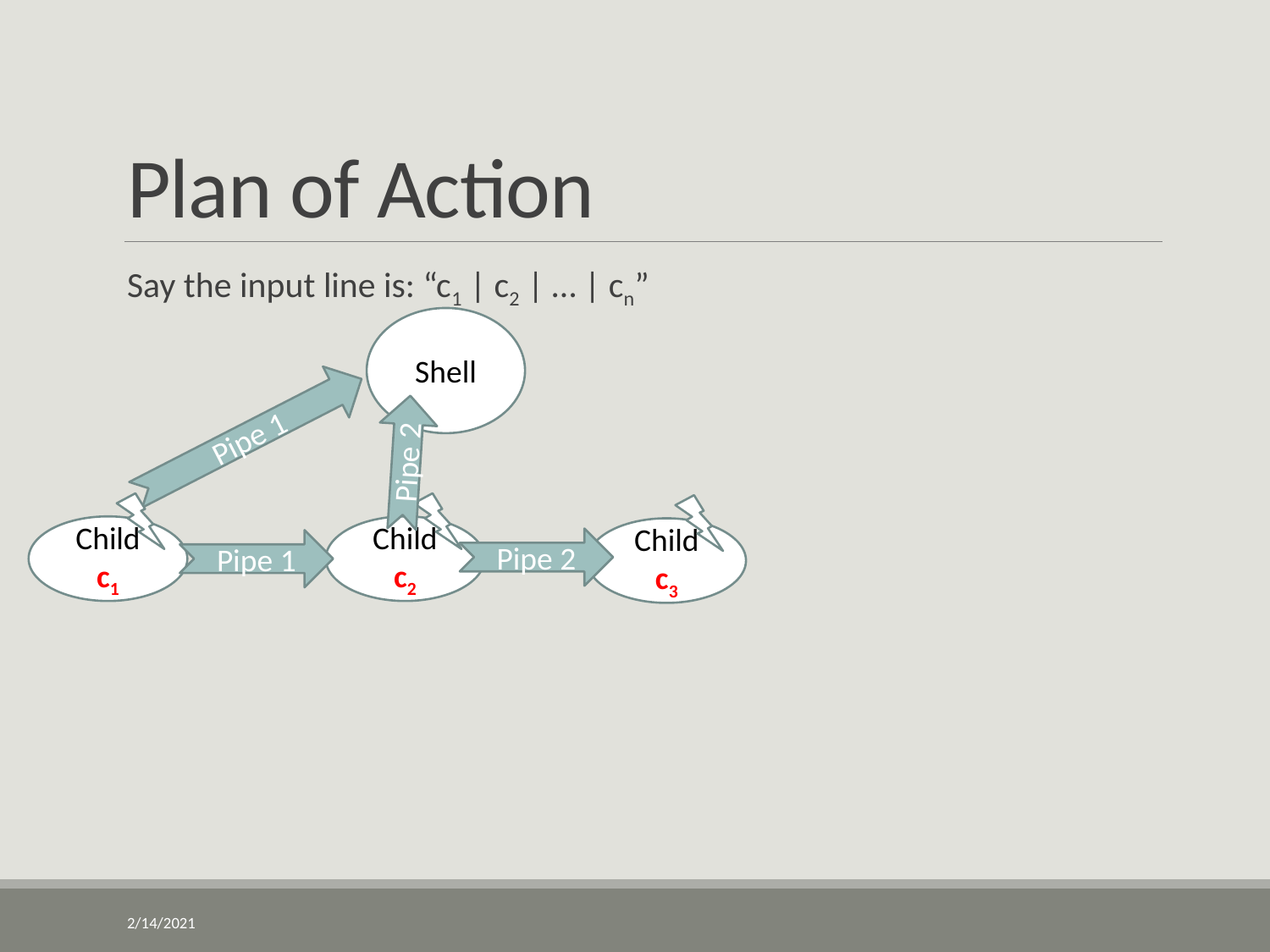

# Plan of Action
Say the input line is: “c1 | c2 | … | cn”
Shell
Pipe 1
Pipe 2

Child c1

Child c2

Child c3
Pipe 2
Pipe 1
2/14/2021